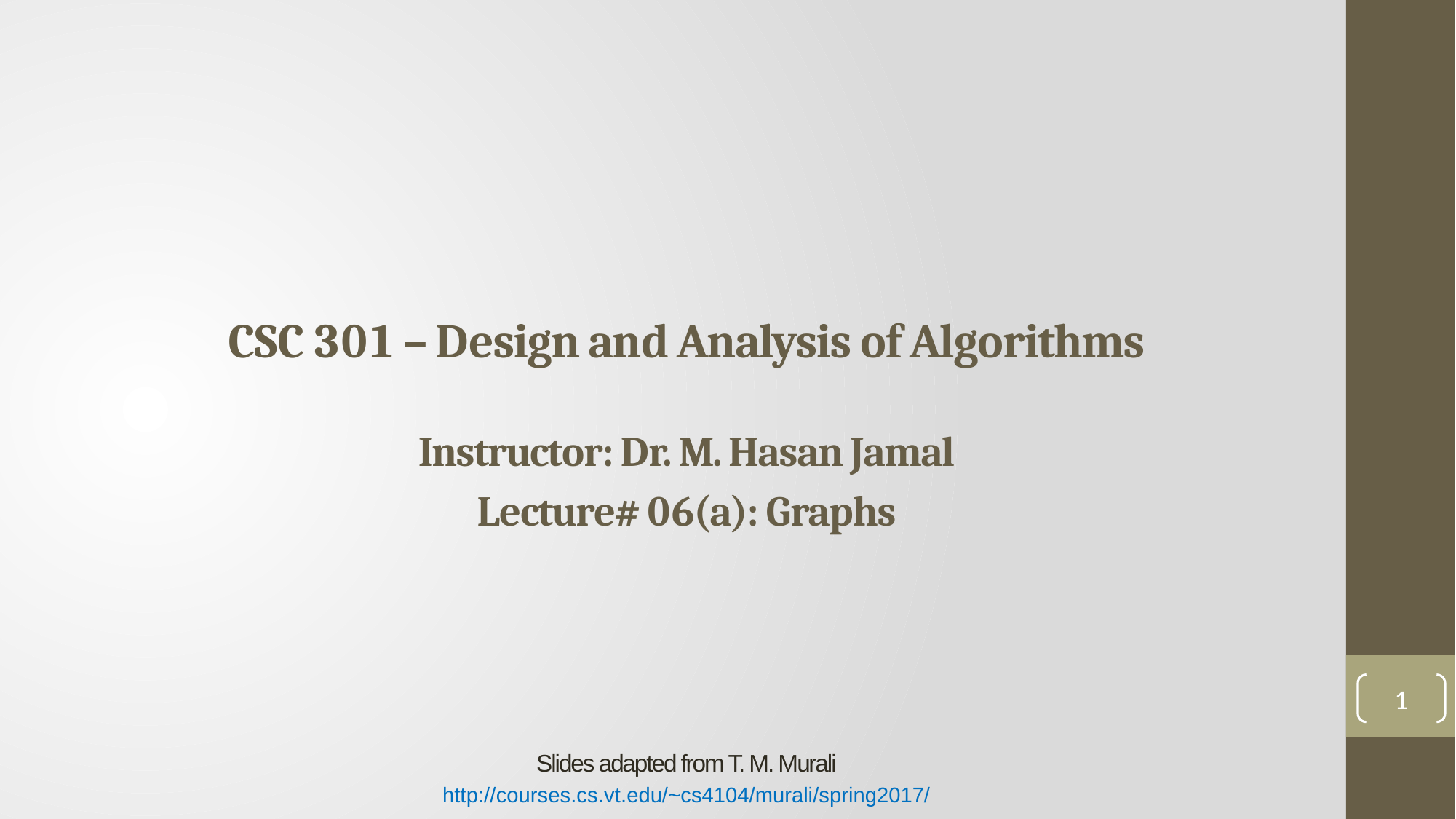

# CSC 301 – Design and Analysis of Algorithms
Instructor: Dr. M. Hasan Jamal
Lecture# 06(a): Graphs
1
Slides adapted from T. M. Murali
http://courses.cs.vt.edu/~cs4104/murali/spring2017/